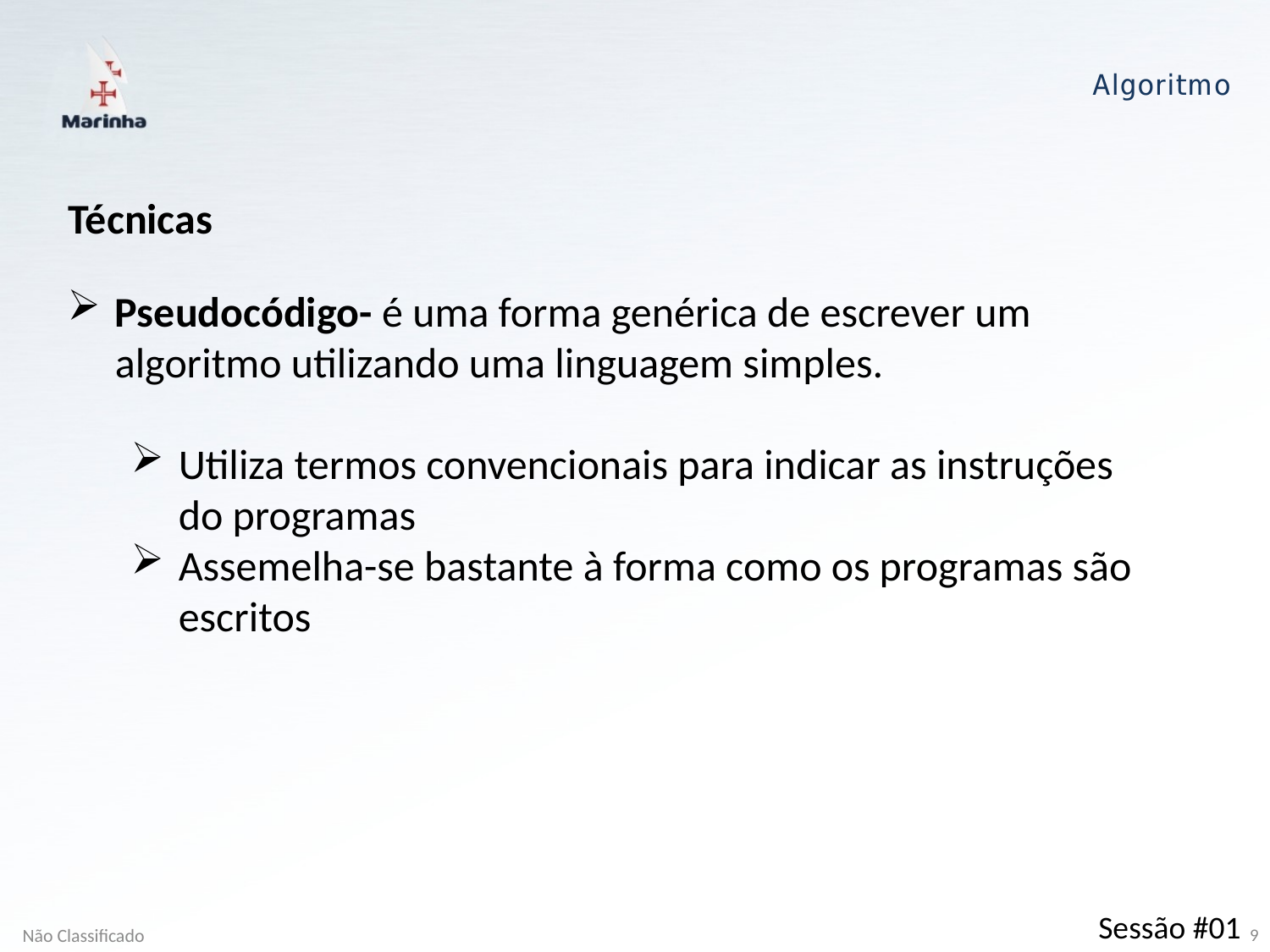

Algoritmo

Técnicas
Pseudocódigo- é uma forma genérica de escrever um algoritmo utilizando uma linguagem simples.

Utiliza termos convencionais para indicar as instruções do programas
Assemelha-se bastante à forma como os programas são escritos
Sessão #01
Não Classificado
9